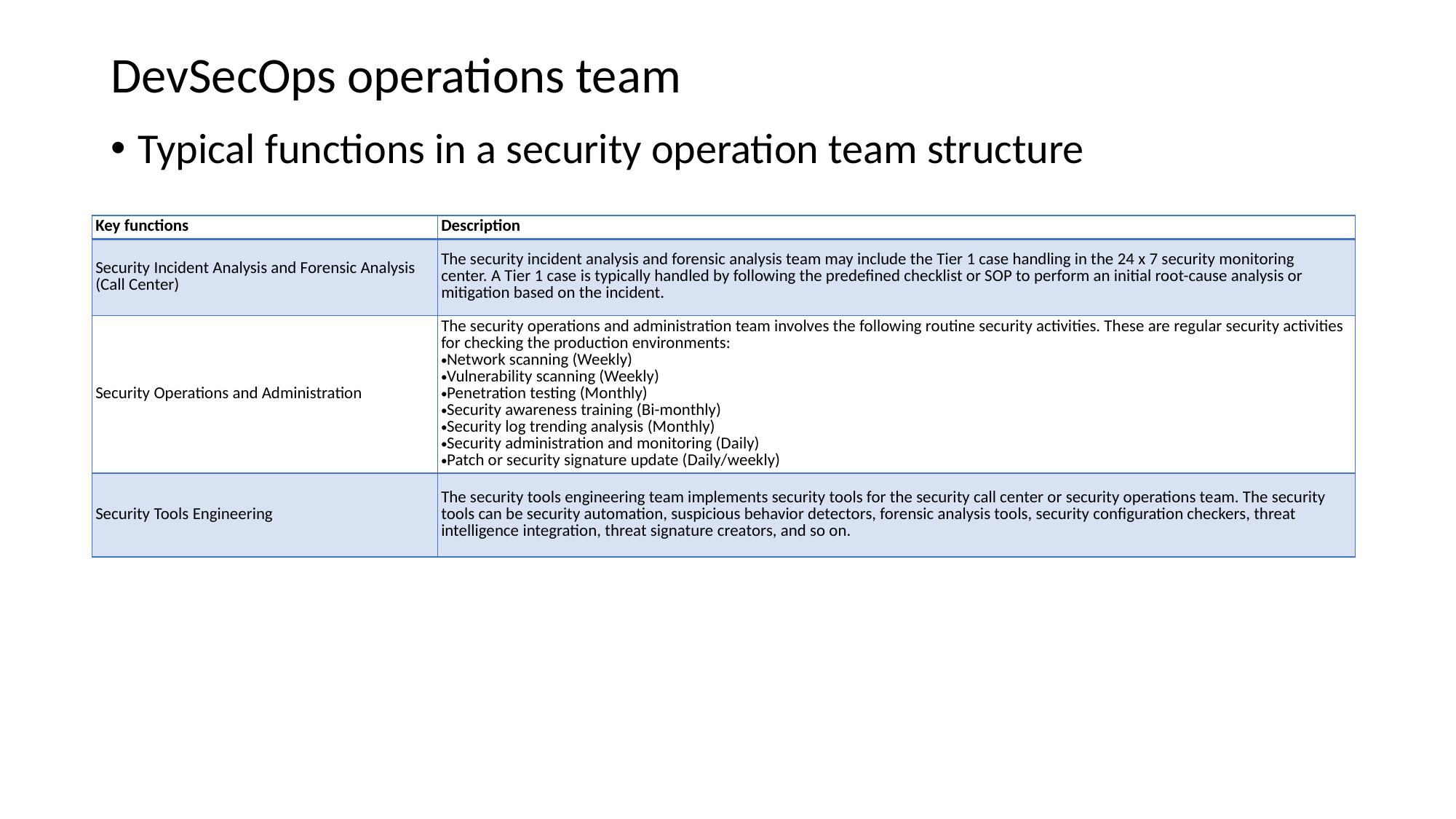

# DevSecOps operations team
Typical functions in a security operation team structure

| Key functions | Description |
| --- | --- |
| Security Incident Analysis and Forensic Analysis (Call Center) | The security incident analysis and forensic analysis team may include the Tier 1 case handling in the 24 x 7 security monitoring center. A Tier 1 case is typically handled by following the predefined checklist or SOP to perform an initial root-cause analysis or mitigation based on the incident. |
| Security Operations and Administration | The security operations and administration team involves the following routine security activities. These are regular security activities for checking the production environments: Network scanning (Weekly) Vulnerability scanning (Weekly) Penetration testing (Monthly) Security awareness training (Bi-monthly) Security log trending analysis (Monthly) Security administration and monitoring (Daily) Patch or security signature update (Daily/weekly) |
| Security Tools Engineering | The security tools engineering team implements security tools for the security call center or security operations team. The security tools can be security automation, suspicious behavior detectors, forensic analysis tools, security configuration checkers, threat intelligence integration, threat signature creators, and so on. |